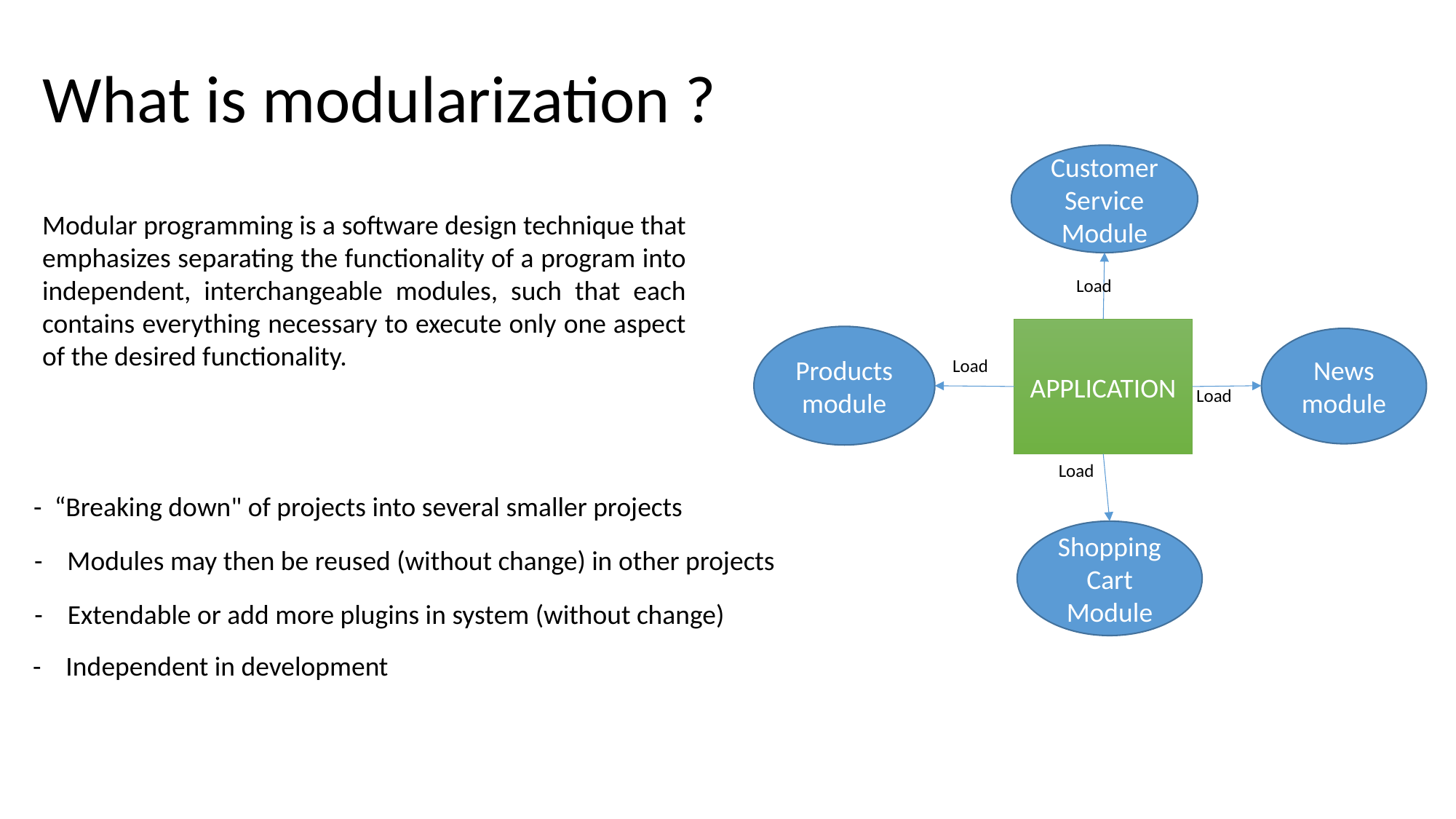

# What is modularization ?
Customer Service Module
Load
APPLICATION
Products module
News module
Load
Load
Load
Shopping Cart Module
Modular programming is a software design technique that emphasizes separating the functionality of a program into independent, interchangeable modules, such that each contains everything necessary to execute only one aspect of the desired functionality.
-  “Breaking down" of projects into several smaller projects
-    Modules may then be reused (without change) in other projects
-    Extendable or add more plugins in system (without change)
-    Independent in development